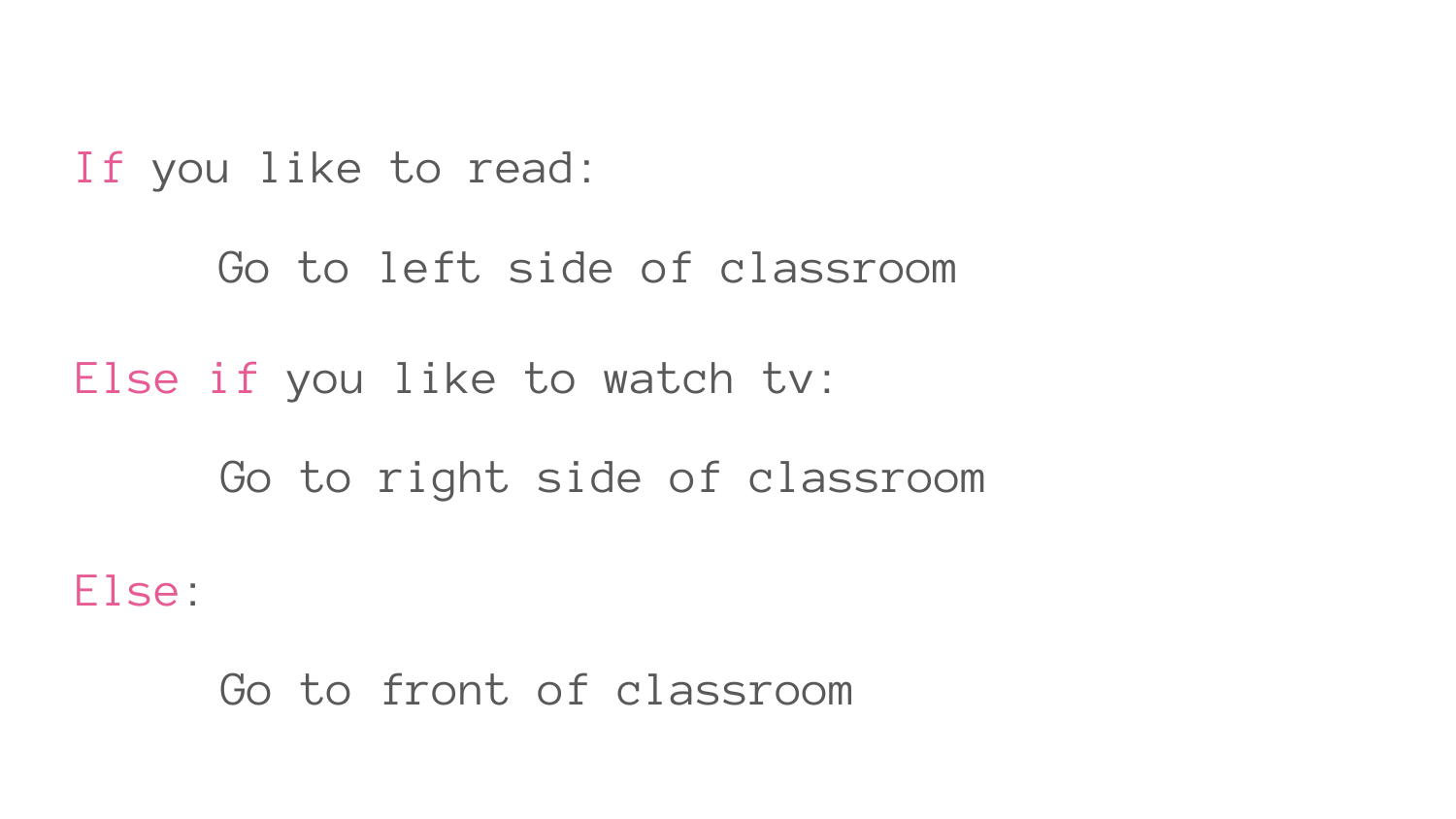

If you like to read:
	Go to left side of classroom

Else if you like to watch tv:
	Go to right side of classroom
Else:
	Go to front of classroom